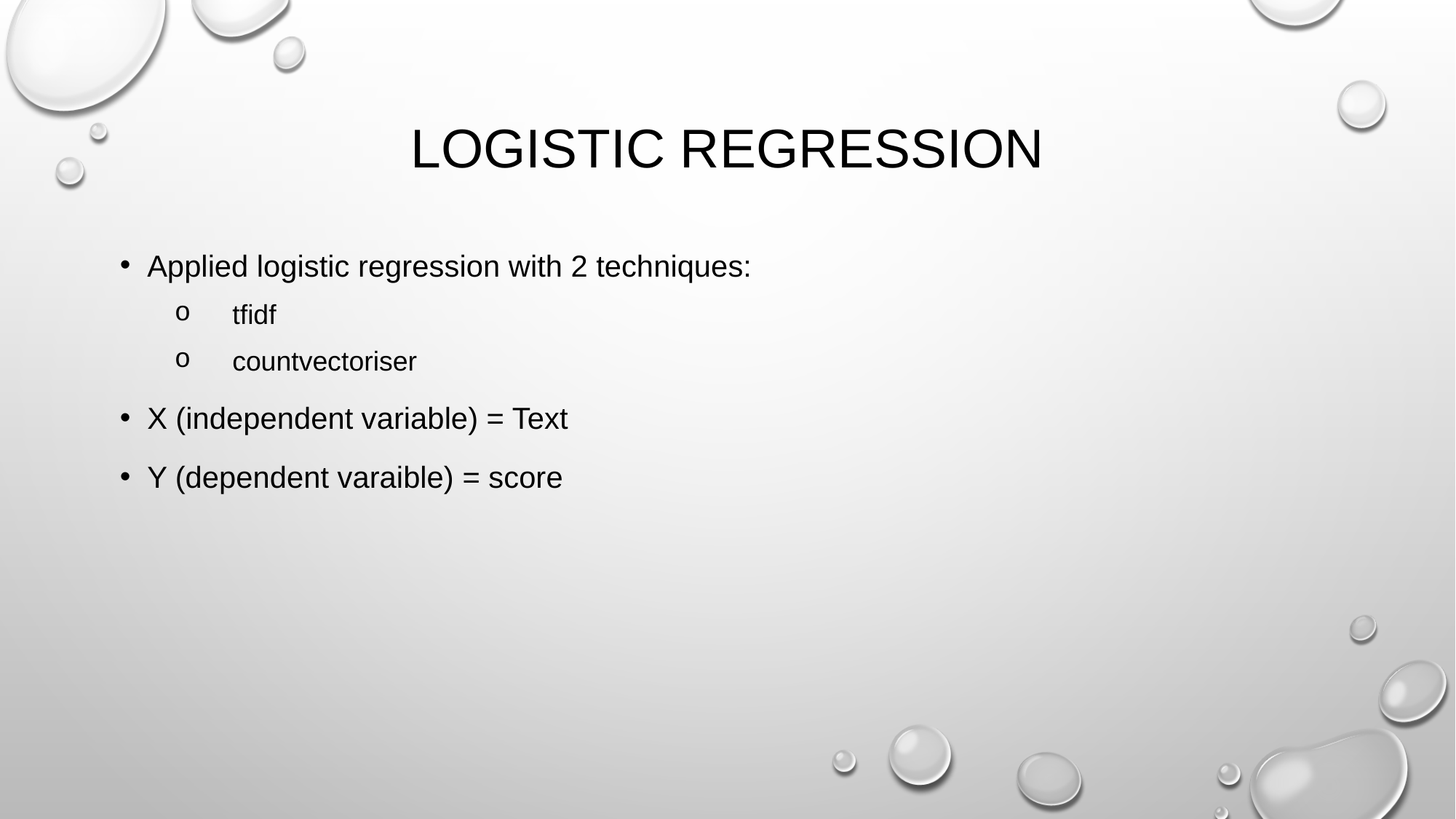

# LOGISTIC REGRESSION
Applied logistic regression with 2 techniques:
    tfidf
    countvectoriser
X (independent variable) = Text
Y (dependent varaible) = score